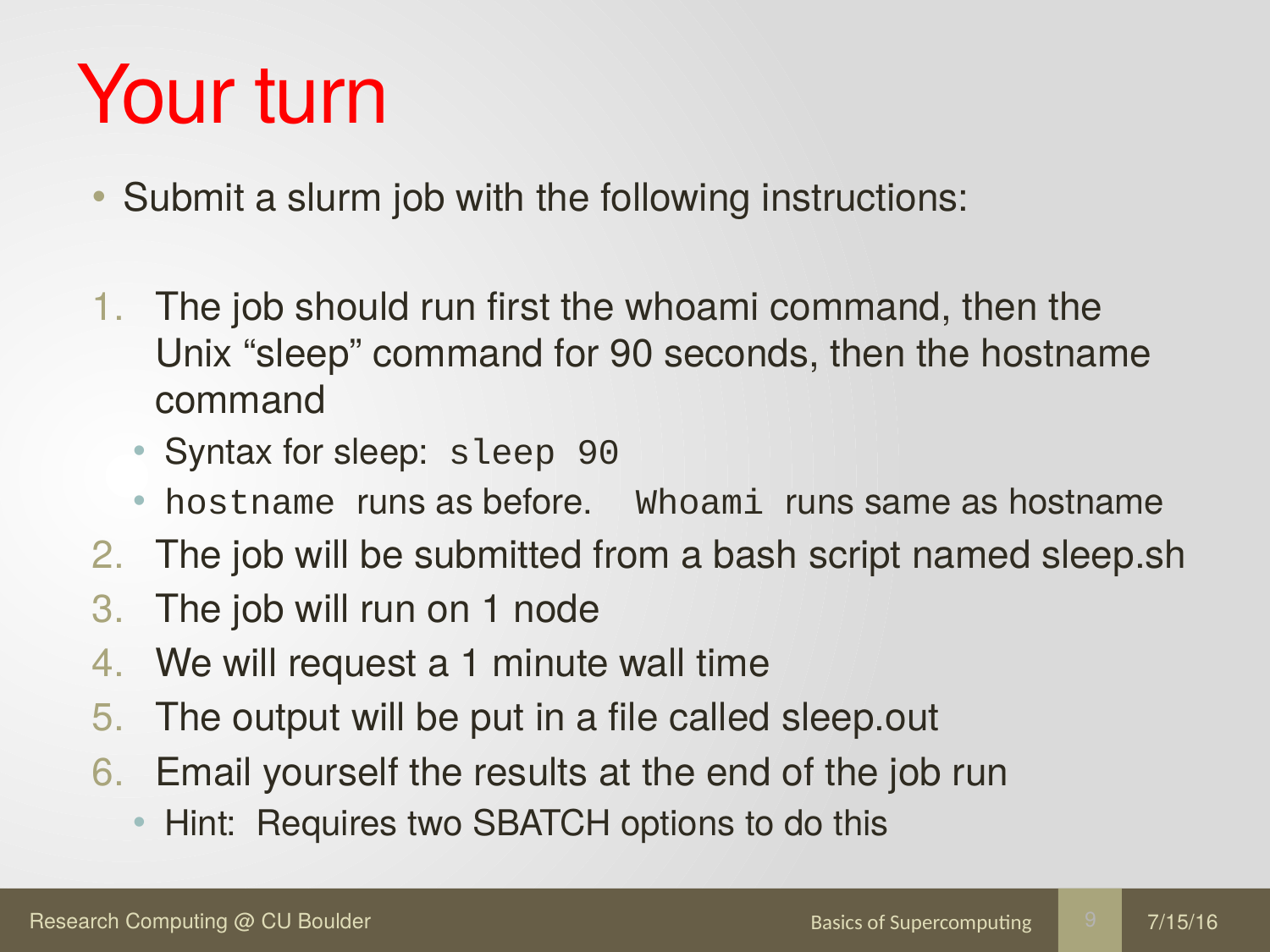

# Your turn
Submit a slurm job with the following instructions:

The job should run first the whoami command, then the Unix “sleep” command for 90 seconds, then the hostname command
Syntax for sleep:  sleep 90
hostname runs as before.  Whoami runs same as hostname
The job will be submitted from a bash script named sleep.sh
The job will run on 1 node
We will request a 1 minute wall time
The output will be put in a file called sleep.out
Email yourself the results at the end of the job run
Hint:  Requires two SBATCH options to do this

Basics of Supercomputing
7/15/16
9